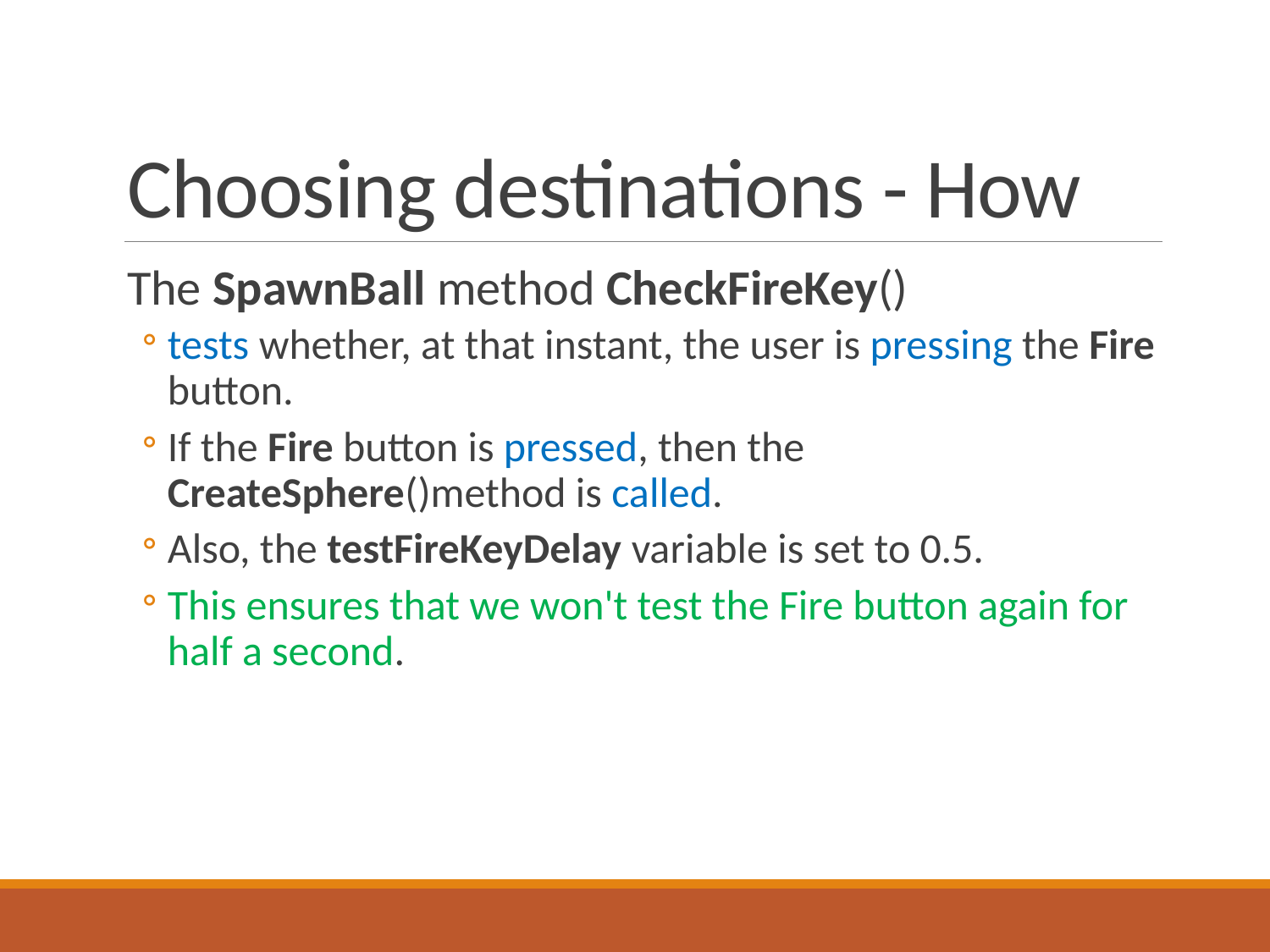

# Choosing destinations - How
The SpawnBall method CheckFireKey()
tests whether, at that instant, the user is pressing the Fire button.
If the Fire button is pressed, then the CreateSphere()method is called.
Also, the testFireKeyDelay variable is set to 0.5.
This ensures that we won't test the Fire button again for half a second.